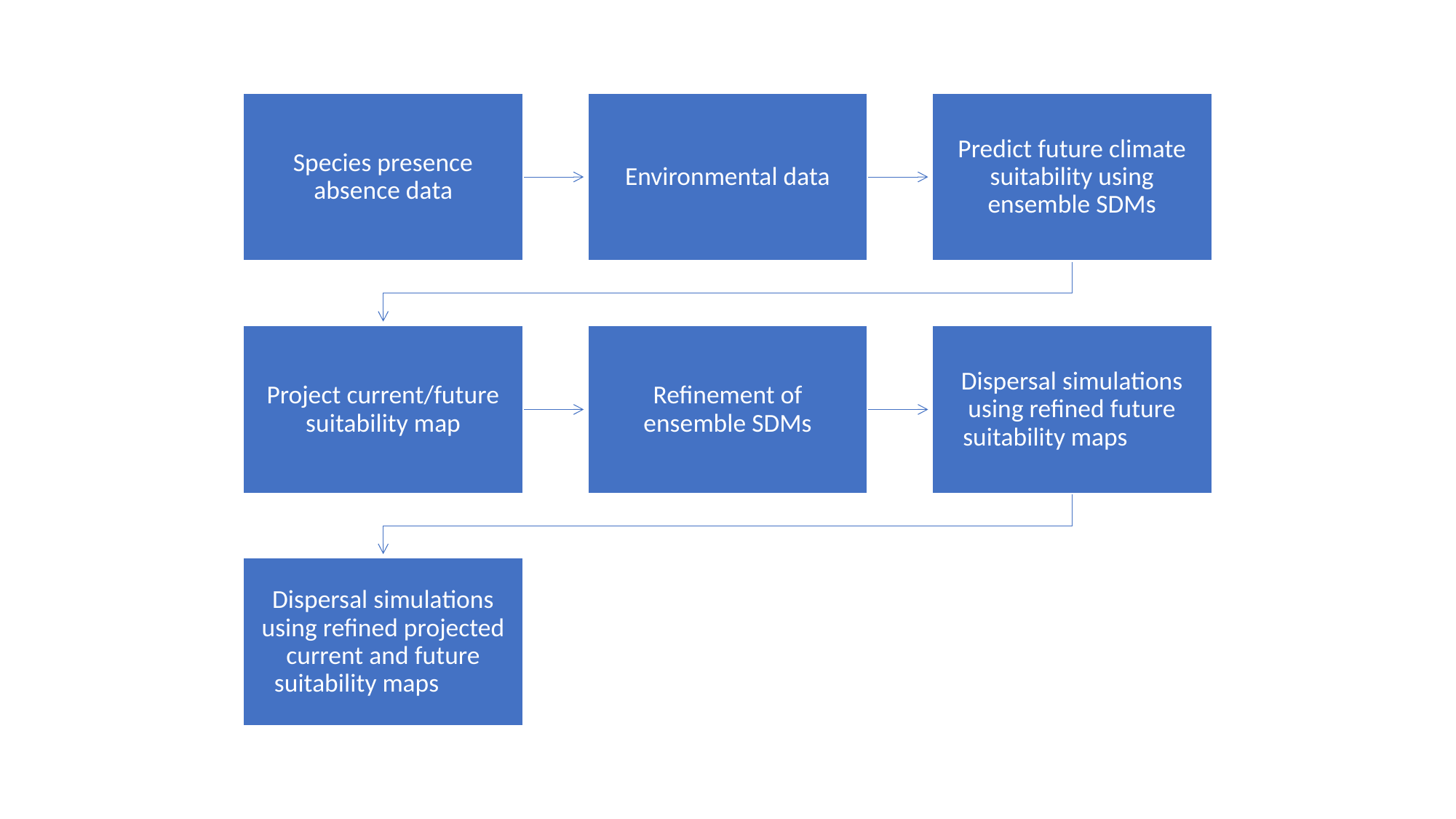

Species presence absence data

Environmental data

Predict future climate suitability using ensemble SDMs

Project current/future suitability map

Refinement of ensemble SDMs

Dispersal simulations using refined future suitability maps
Dispersal simulations using refined projected current and future suitability maps